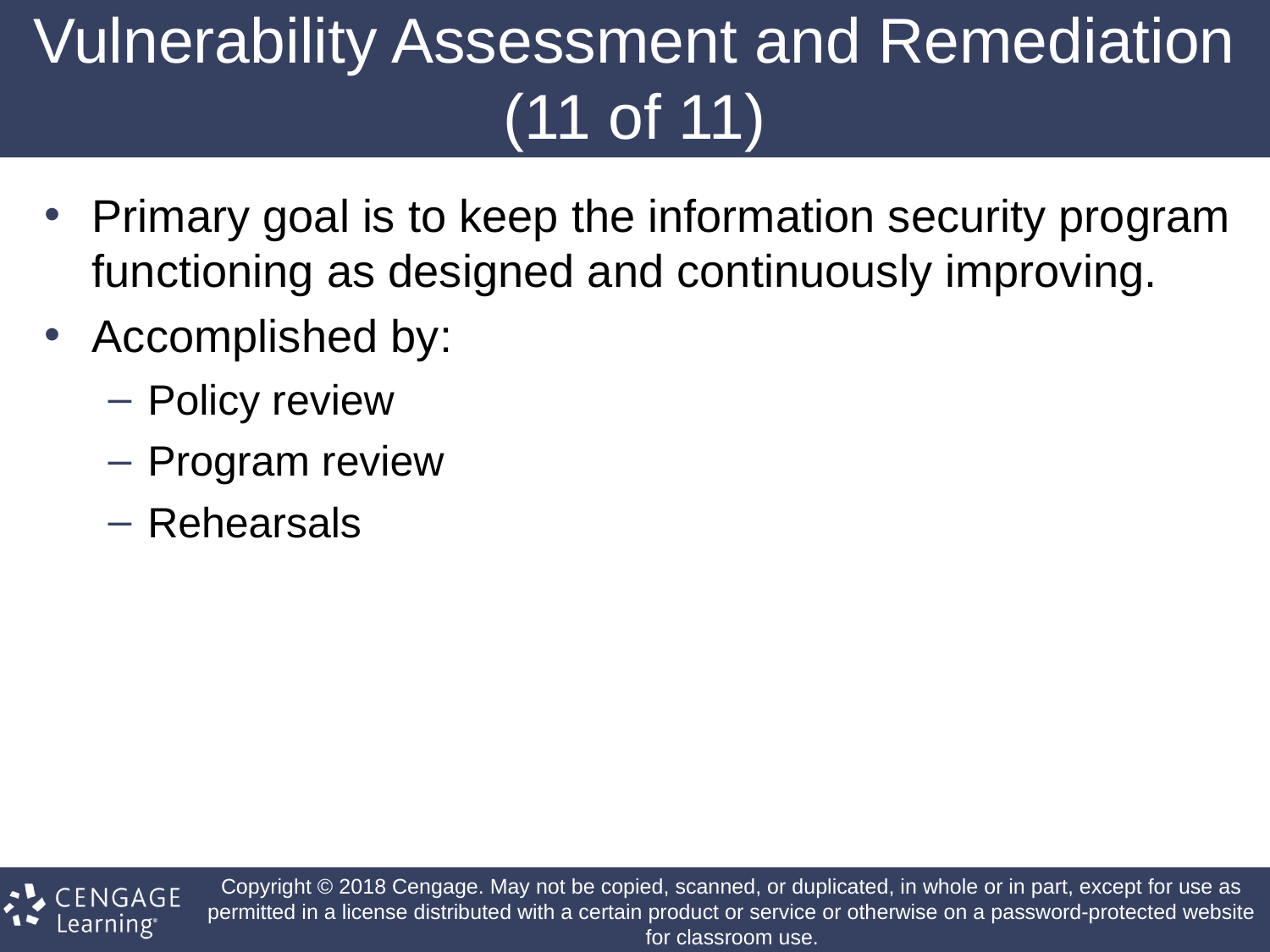

# Vulnerability Assessment and Remediation (11 of 11)
Primary goal is to keep the information security program functioning as designed and continuously improving.
Accomplished by:
Policy review
Program review
Rehearsals